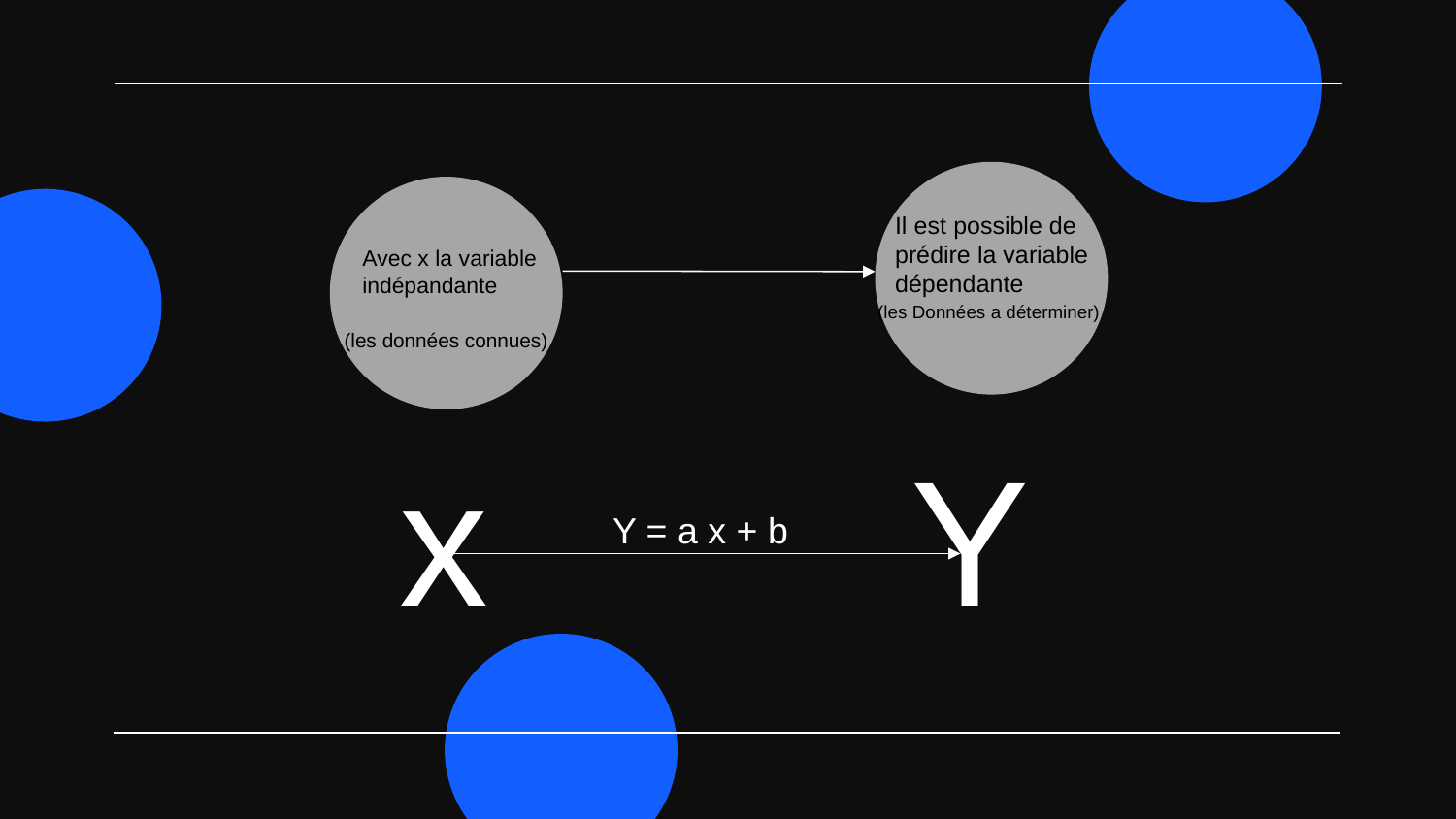

Il est possible de prédire la variable dépendante
Avec x la variable indépandante
(les Données a déterminer)
(les données connues)
x
Y
Y = a x + b